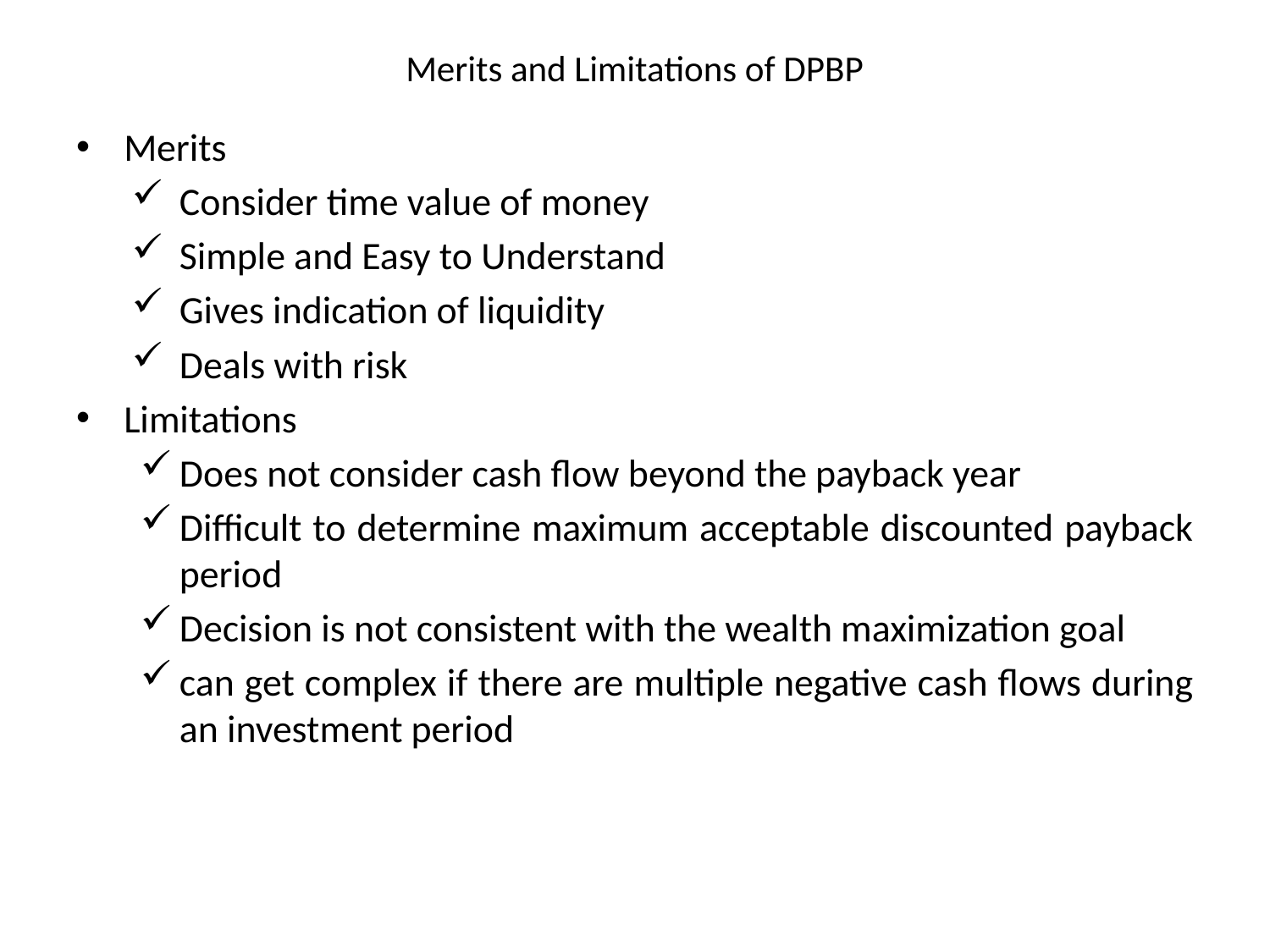

# Merits and Limitations of DPBP
Merits
Consider time value of money
Simple and Easy to Understand
Gives indication of liquidity
Deals with risk
Limitations
Does not consider cash flow beyond the payback year
Difficult to determine maximum acceptable discounted payback period
Decision is not consistent with the wealth maximization goal
can get complex if there are multiple negative cash flows during an investment period